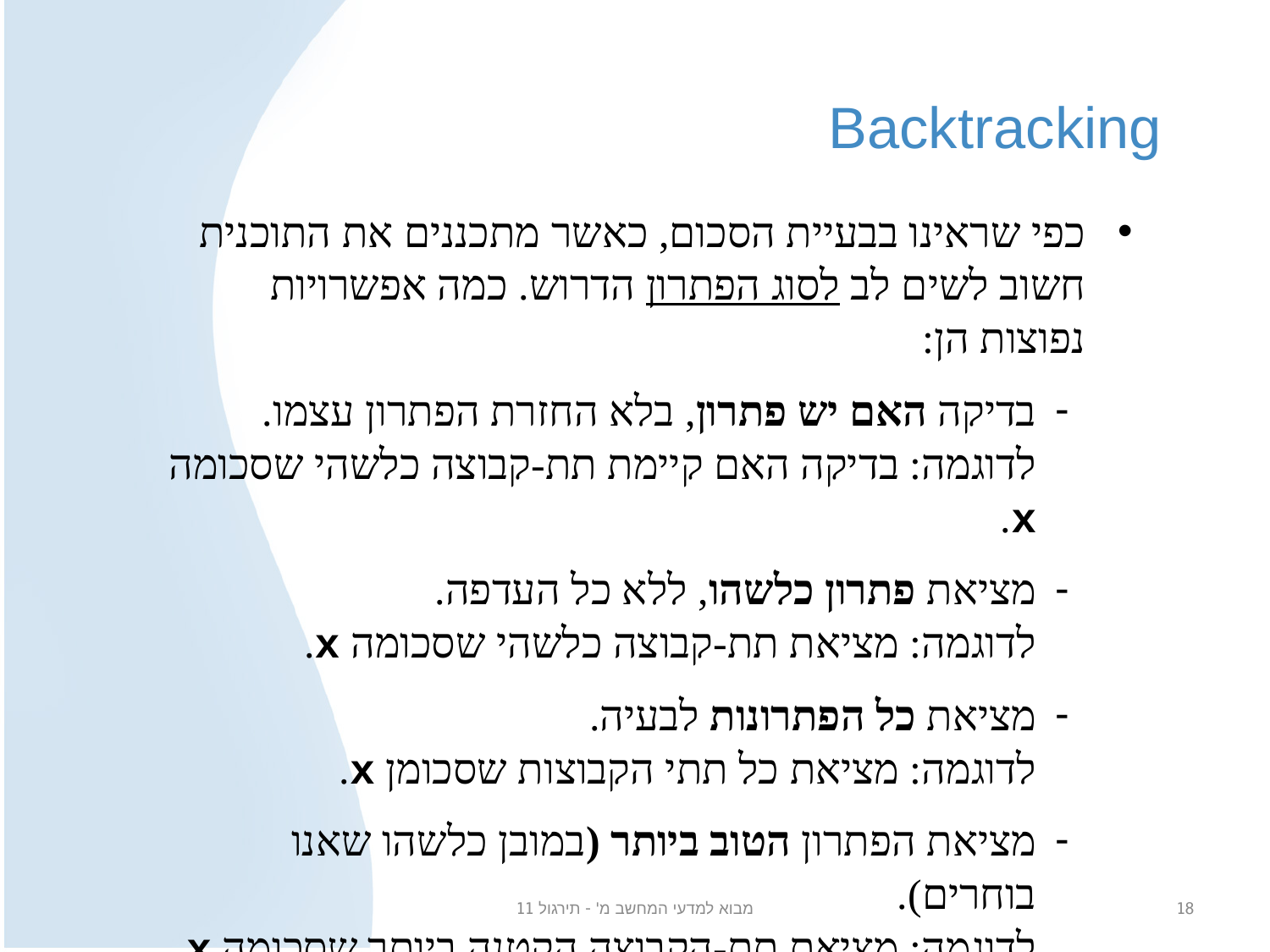

# Backtracking
כפי שראינו בבעיית הסכום, כאשר מתכננים את התוכנית חשוב לשים לב לסוג הפתרון הדרוש. כמה אפשרויות נפוצות הן:
בדיקה האם יש פתרון, בלא החזרת הפתרון עצמו.
לדוגמה: בדיקה האם קיימת תת-קבוצה כלשהי שסכומה x.
מציאת פתרון כלשהו, ללא כל העדפה.
לדוגמה: מציאת תת-קבוצה כלשהי שסכומה x.
מציאת כל הפתרונות לבעיה.
לדוגמה: מציאת כל תתי הקבוצות שסכומן x.
מציאת הפתרון הטוב ביותר (במובן כלשהו שאנו בוחרים).
לדוגמה: מציאת תת-הקבוצה הקטנה ביותר שסכומה x.
מבוא למדעי המחשב מ' - תירגול 11
18